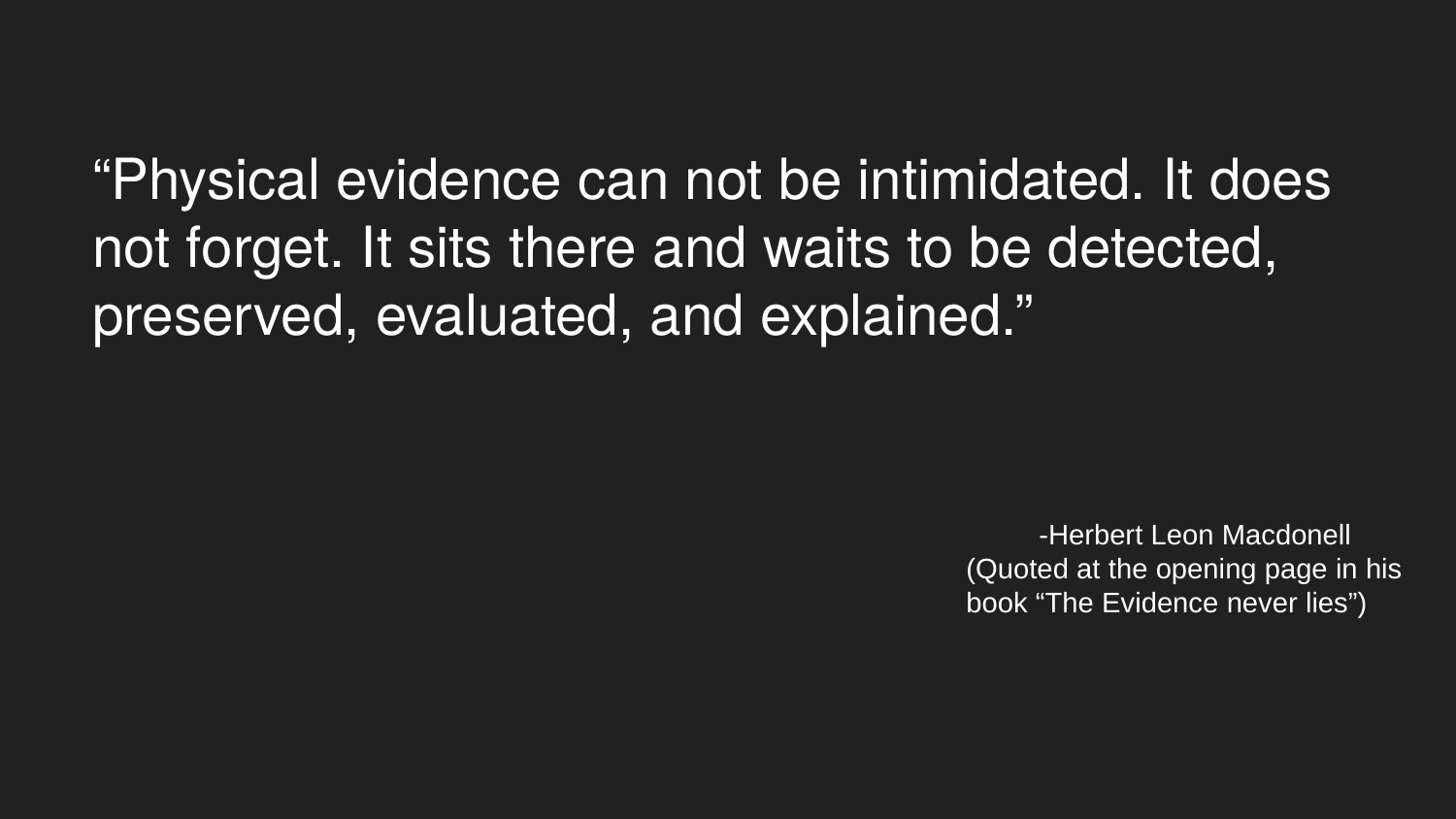

# “Physical evidence can not be intimidated. It does not forget. It sits there and waits to be detected, preserved, evaluated, and explained.”

-Herbert Leon Macdonell (Quoted at the opening page in his book “The Evidence never lies”)